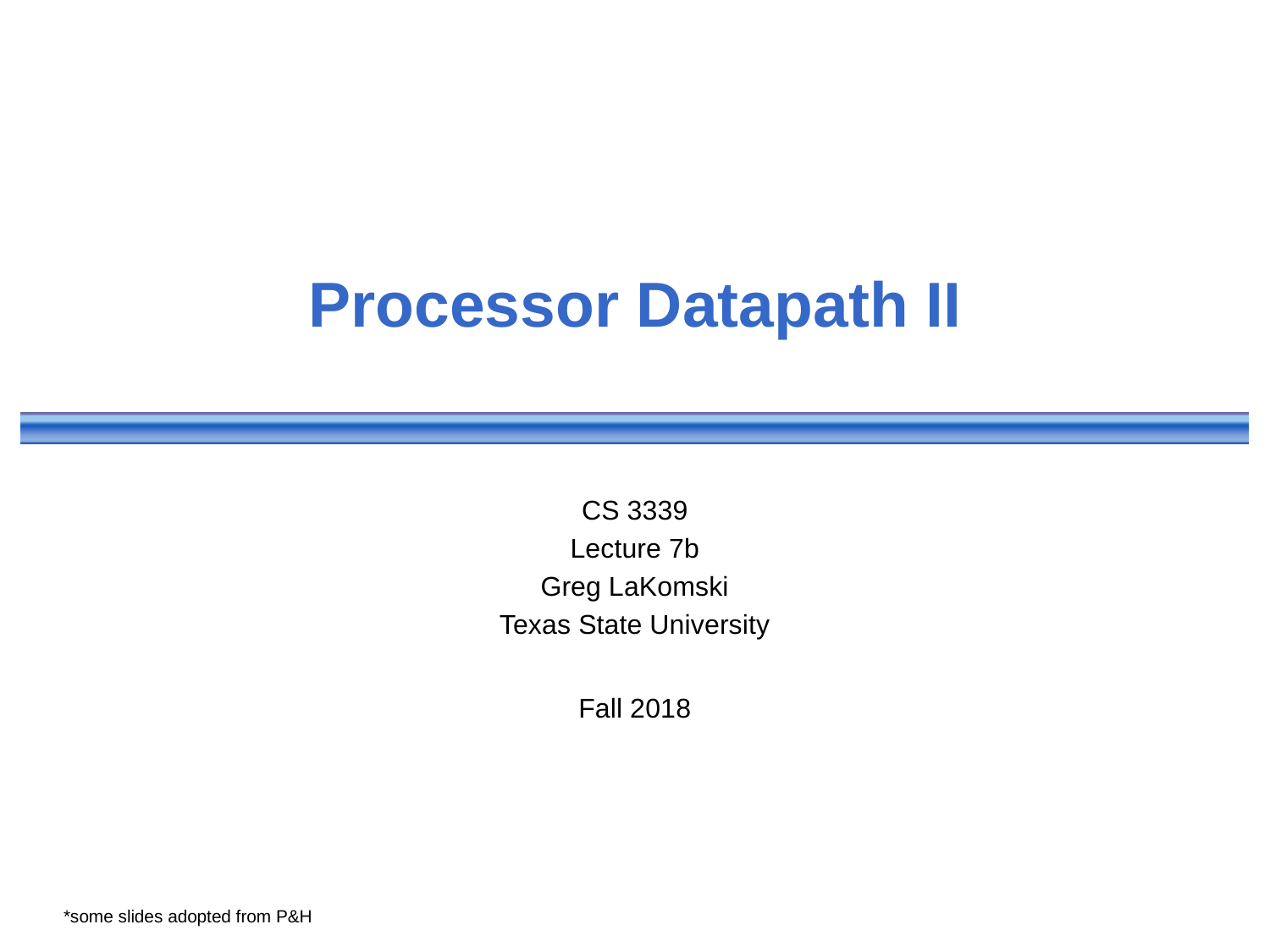

# Processor Datapath II
CS 3339
Lecture 7b
Greg LaKomski
Texas State University

Fall 2018
*some slides adopted from P&H